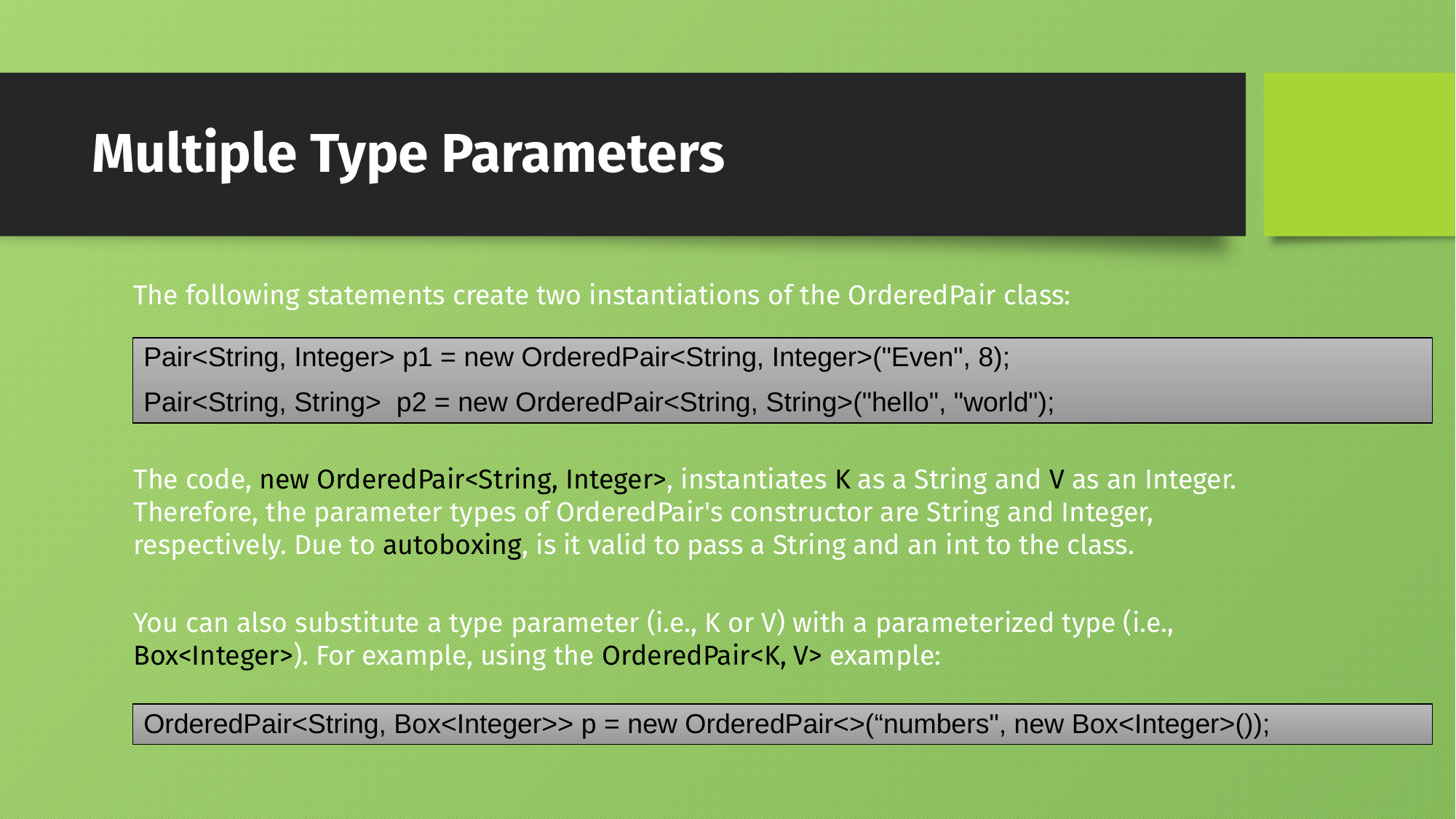

# Multiple Type Parameters
The following statements create two instantiations of the OrderedPair class:
Pair<String, Integer> p1 = new OrderedPair<String, Integer>("Even", 8);
Pair<String, String>  p2 = new OrderedPair<String, String>("hello", "world");
The code, new OrderedPair<String, Integer>, instantiates K as a String and V as an Integer. Therefore, the parameter types of OrderedPair's constructor are String and Integer, respectively. Due to autoboxing, is it valid to pass a String and an int to the class.
You can also substitute a type parameter (i.e., K or V) with a parameterized type (i.e., Box<Integer>). For example, using the OrderedPair<K, V> example:

OrderedPair<String, Box<Integer>> p = new OrderedPair<>(“numbers", new Box<Integer>());